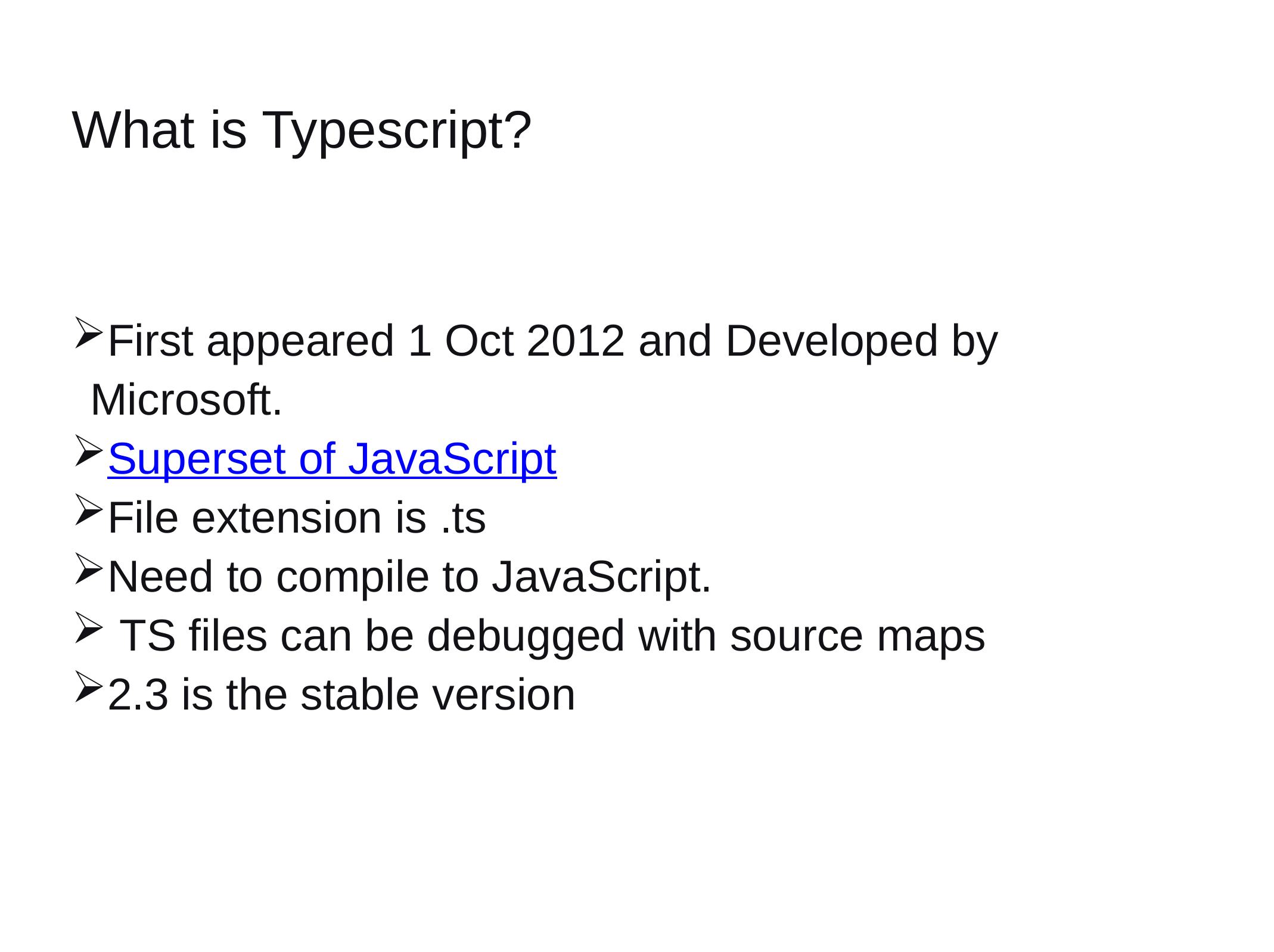

# What is Typescript?

First appeared 1 Oct 2012 and Developed by Microsoft.
Superset of JavaScript
File extension is .ts
Need to compile to JavaScript.
 TS files can be debugged with source maps
2.3 is the stable version